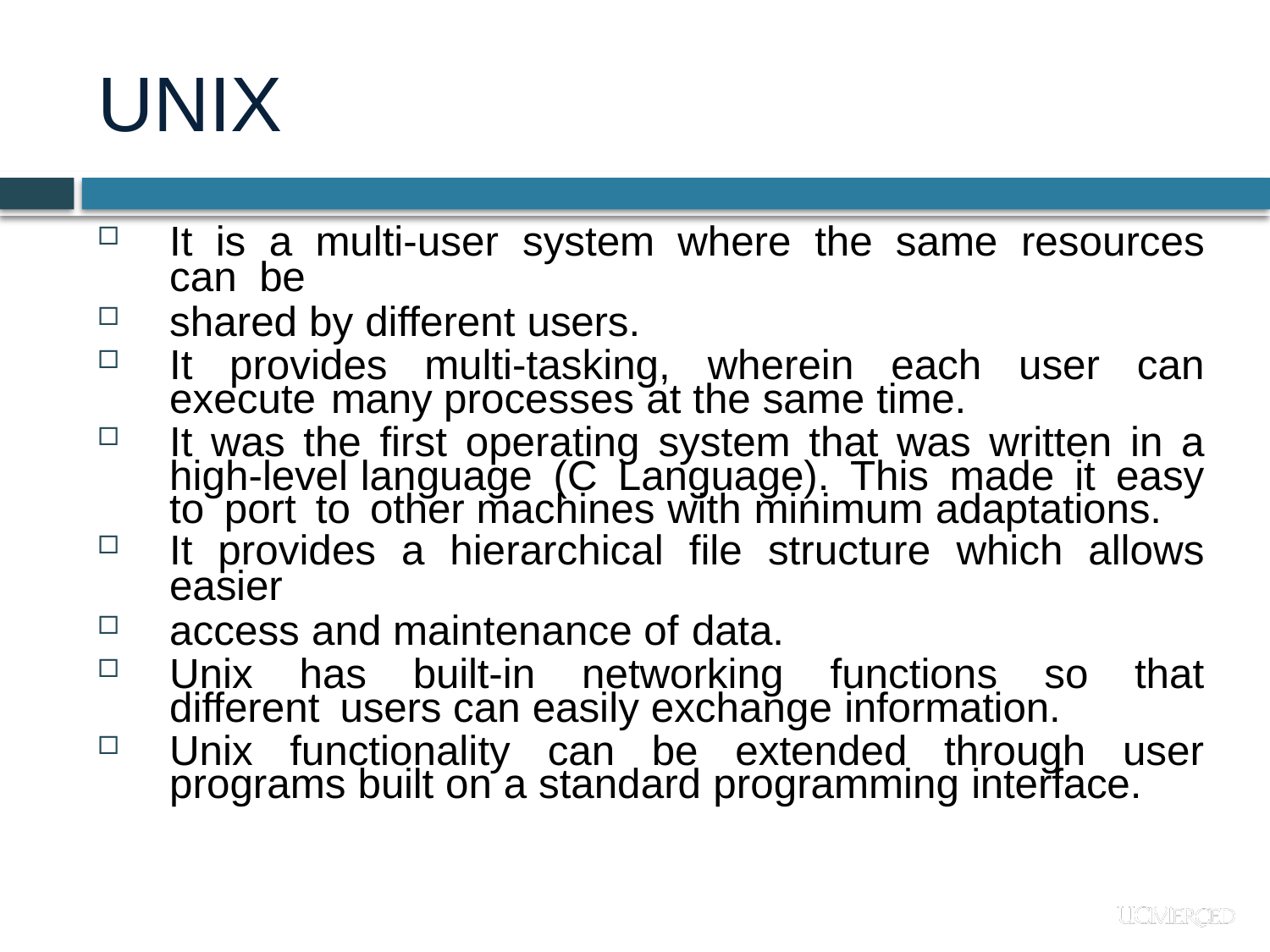

# UNIX
It is a multi-user system where the same resources can be
shared by different users.
It provides multi-tasking, wherein each user can execute many processes at the same time.
It was the first operating system that was written in a high-level language (C Language). This made it easy to port to other machines with minimum adaptations.
It provides a hierarchical file structure which allows easier
access and maintenance of data.
Unix has built-in networking functions so that different users can easily exchange information.
Unix functionality can be extended through user programs built on a standard programming interface.